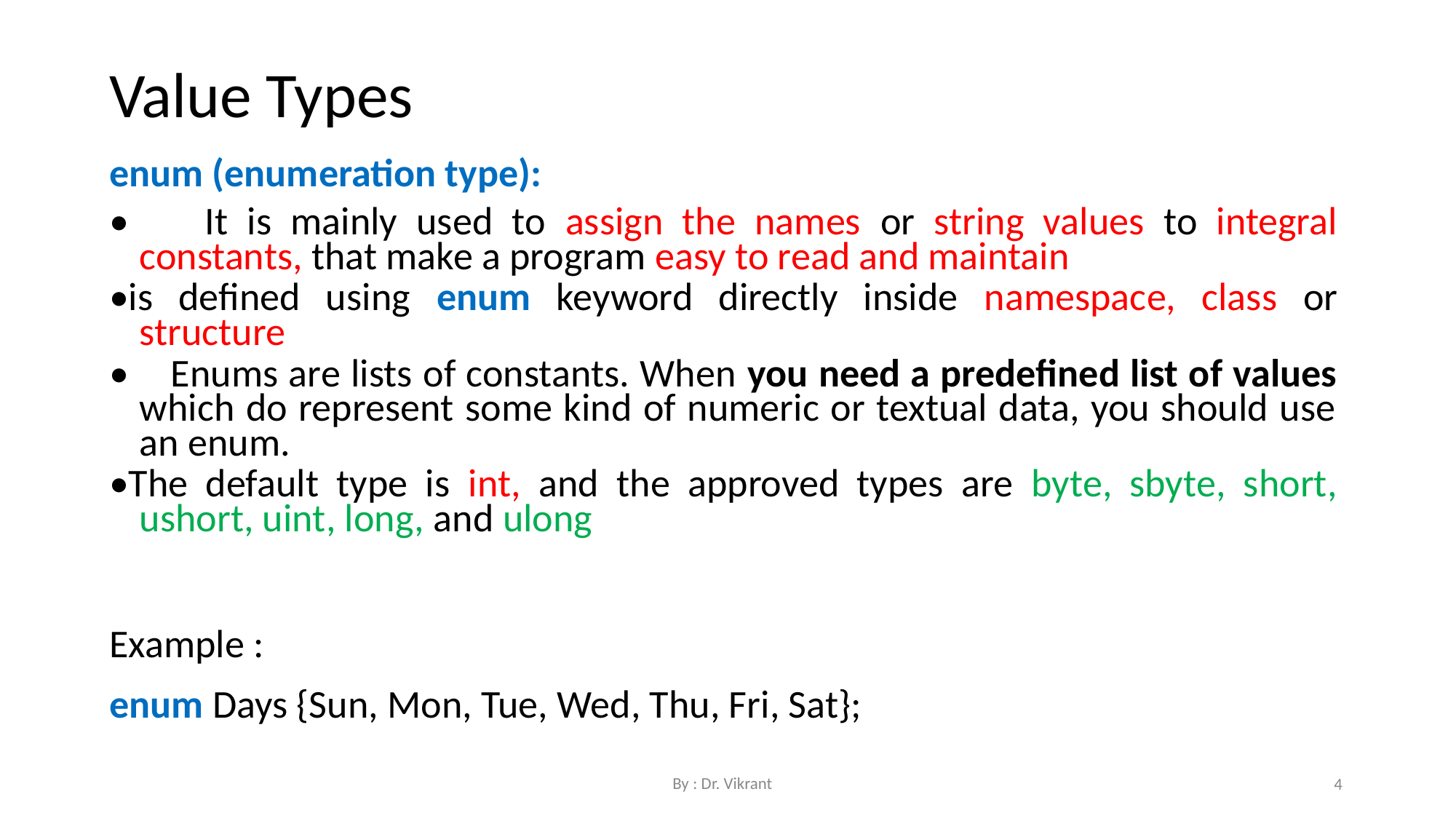

Value Types
enum (enumeration type):
•    It is mainly used to assign the names or string values to integral constants, that make a program easy to read and maintain
•is defined using enum keyword directly inside namespace, class or structure
•    Enums are lists of constants. When you need a predefined list of values which do represent some kind of numeric or textual data, you should use an enum.
•The default type is int, and the approved types are byte, sbyte, short, ushort, uint, long, and ulong
Example :
enum Days {Sun, Mon, Tue, Wed, Thu, Fri, Sat};
By : Dr. Vikrant
4